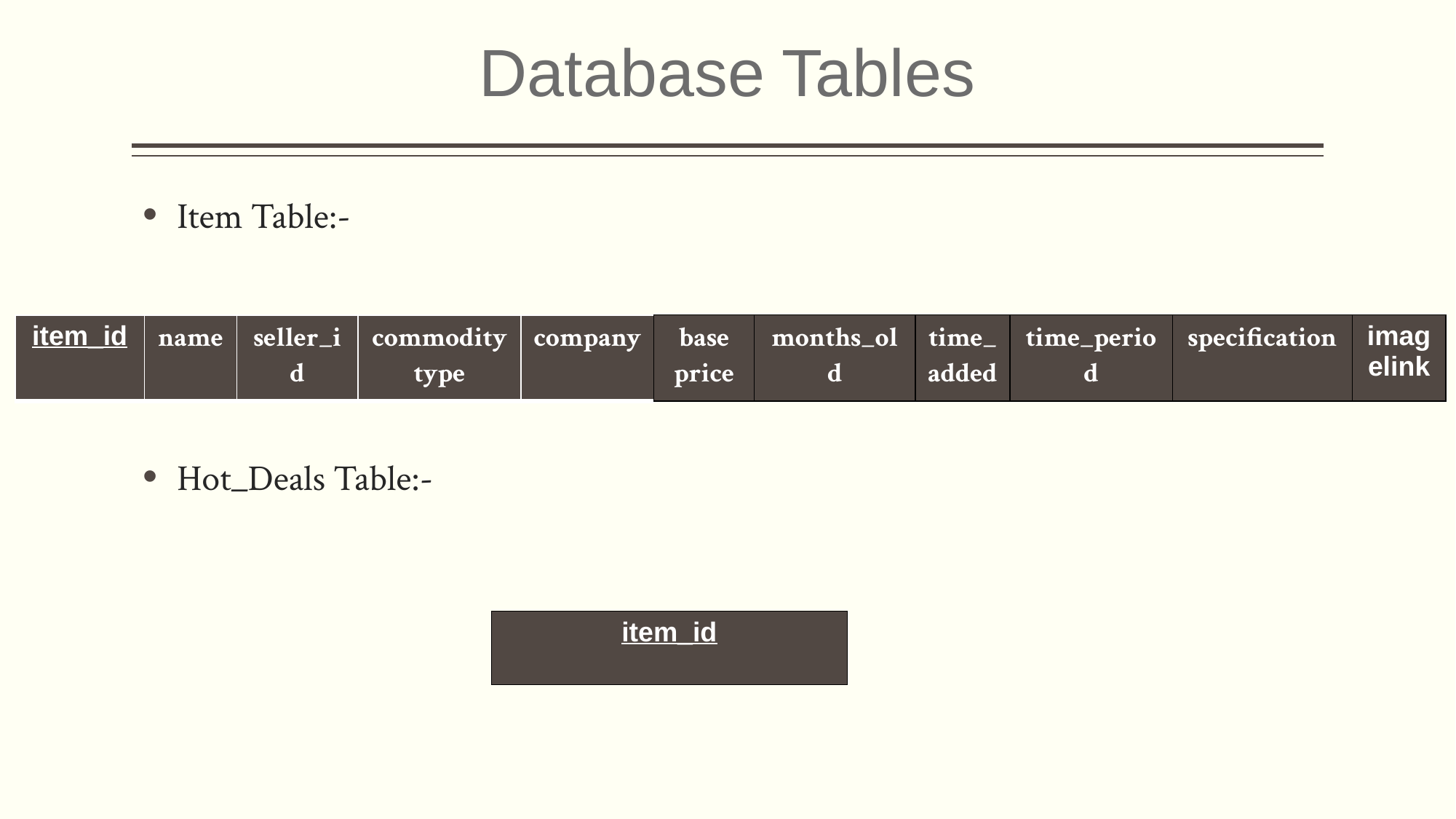

# Database Tables
Item Table:-

Hot_Deals Table:-

| item\_id | name | seller\_id | commodity type | company | base price | months\_old | time\_added | time\_period | specification | imagelink |
| --- | --- | --- | --- | --- | --- | --- | --- | --- | --- | --- |
| item\_id |
| --- |